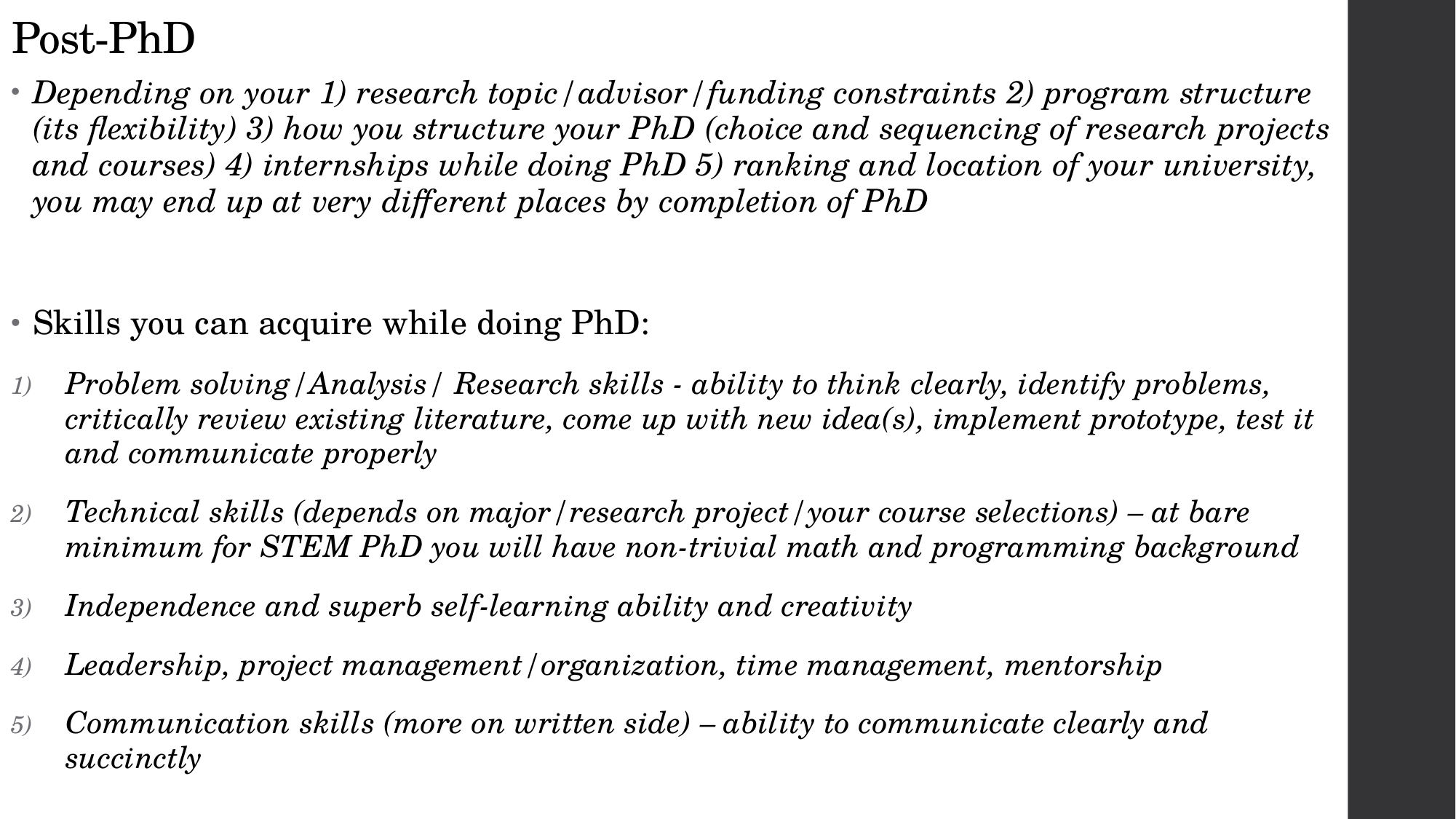

# Post-PhD
Depending on your 1) research topic/advisor/funding constraints 2) program structure (its flexibility) 3) how you structure your PhD (choice and sequencing of research projects and courses) 4) internships while doing PhD 5) ranking and location of your university,  you may end up at very different places by completion of PhD

Skills you can acquire while doing PhD:
Problem solving/Analysis/ Research skills - ability to think clearly, identify problems, critically review existing literature, come up with new idea(s), implement prototype, test it and communicate properly
Technical skills (depends on major/research project/your course selections) – at bare minimum for STEM PhD you will have non-trivial math and programming background
Independence and superb self-learning ability and creativity
Leadership, project management/organization, time management, mentorship
Communication skills (more on written side) – ability to communicate clearly and succinctly